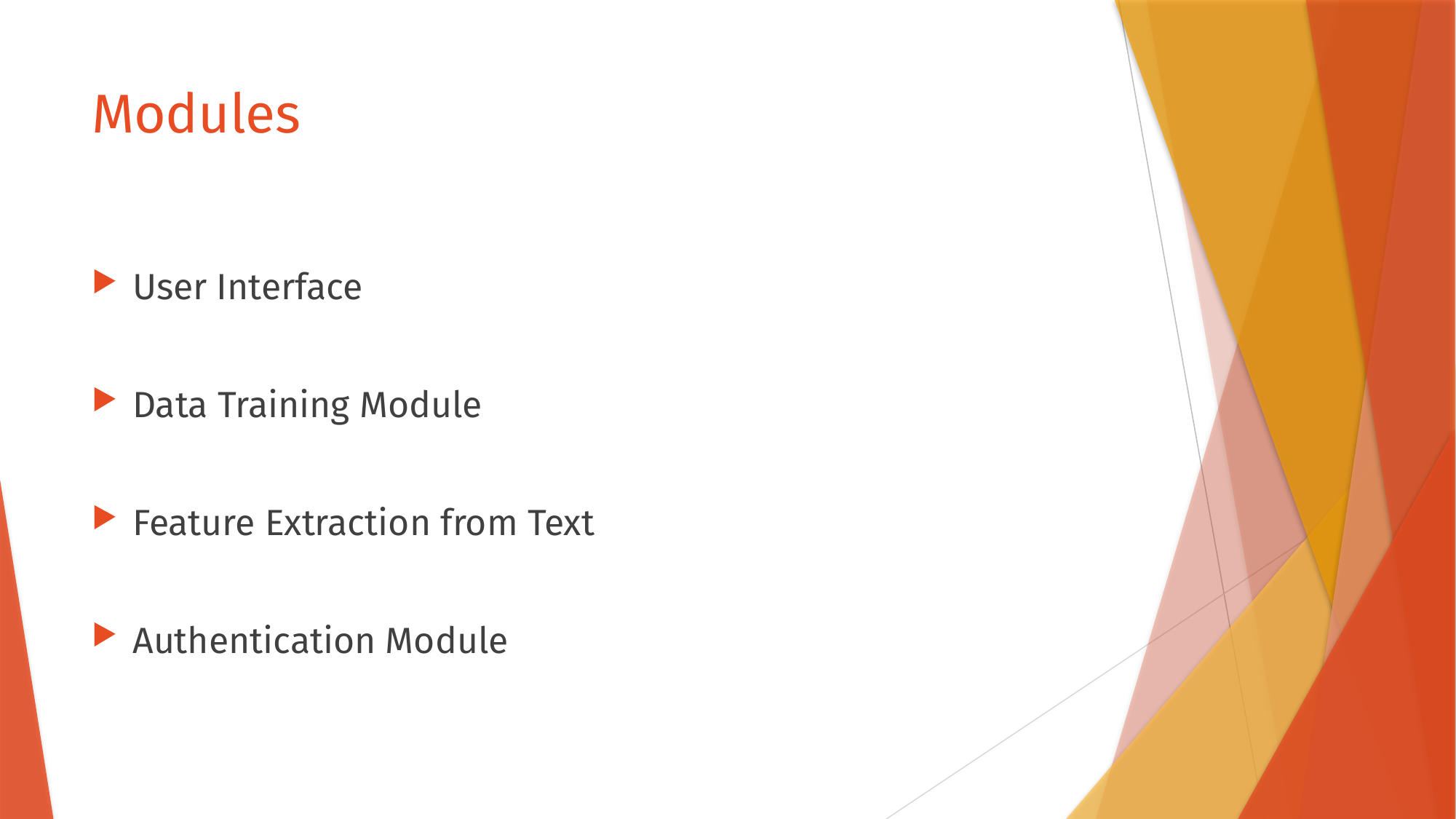

# Modules
User Interface

Data Training Module

Feature Extraction from Text

Authentication Module